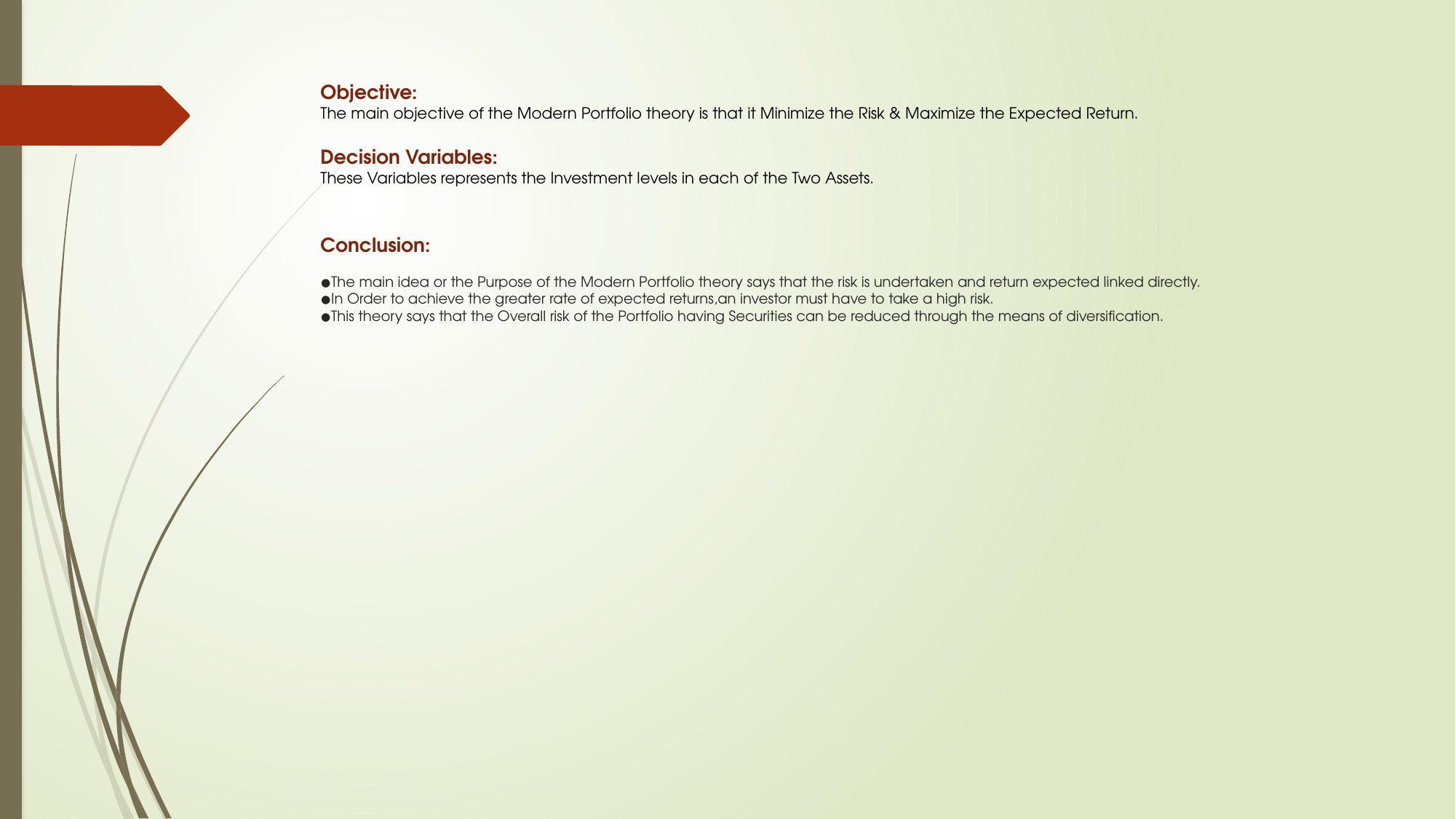

# Objective: The main objective of the Modern Portfolio theory is that it Minimize the Risk & Maximize the Expected Return. Decision Variables: These Variables represents the Investment levels in each of the Two Assets. Conclusion: ●The main idea or the Purpose of the Modern Portfolio theory says that the risk is undertaken and return expected linked directly. ●In Order to achieve the greater rate of expected returns,an investor must have to take a high risk. ●This theory says that the Overall risk of the Portfolio having Securities can be reduced through the means of diversification.